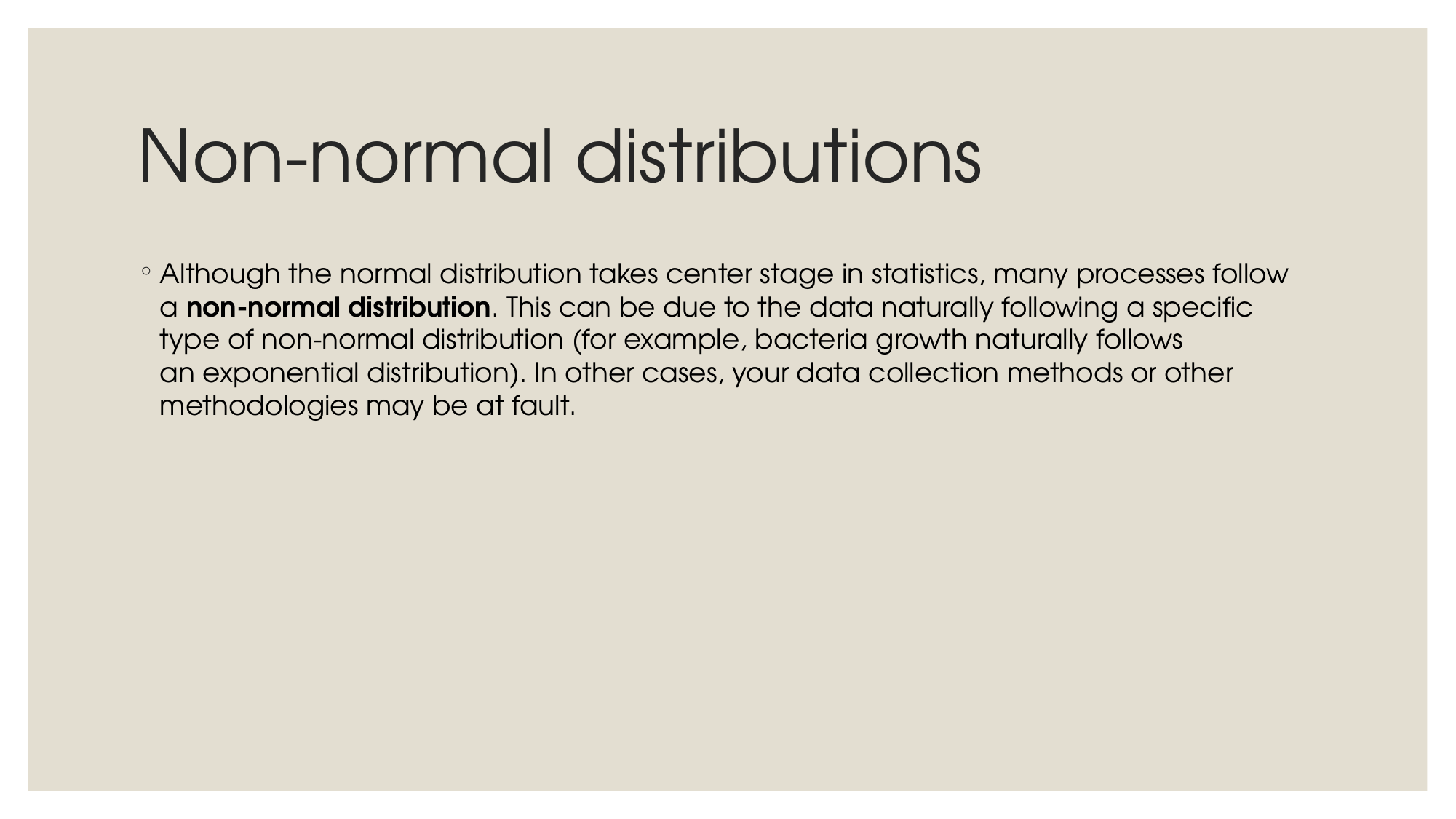

# Non-normal distributions
Although the normal distribution takes center stage in statistics, many processes follow a non-normal distribution. This can be due to the data naturally following a specific type of non-normal distribution (for example, bacteria growth naturally follows an exponential distribution). In other cases, your data collection methods or other methodologies may be at fault.